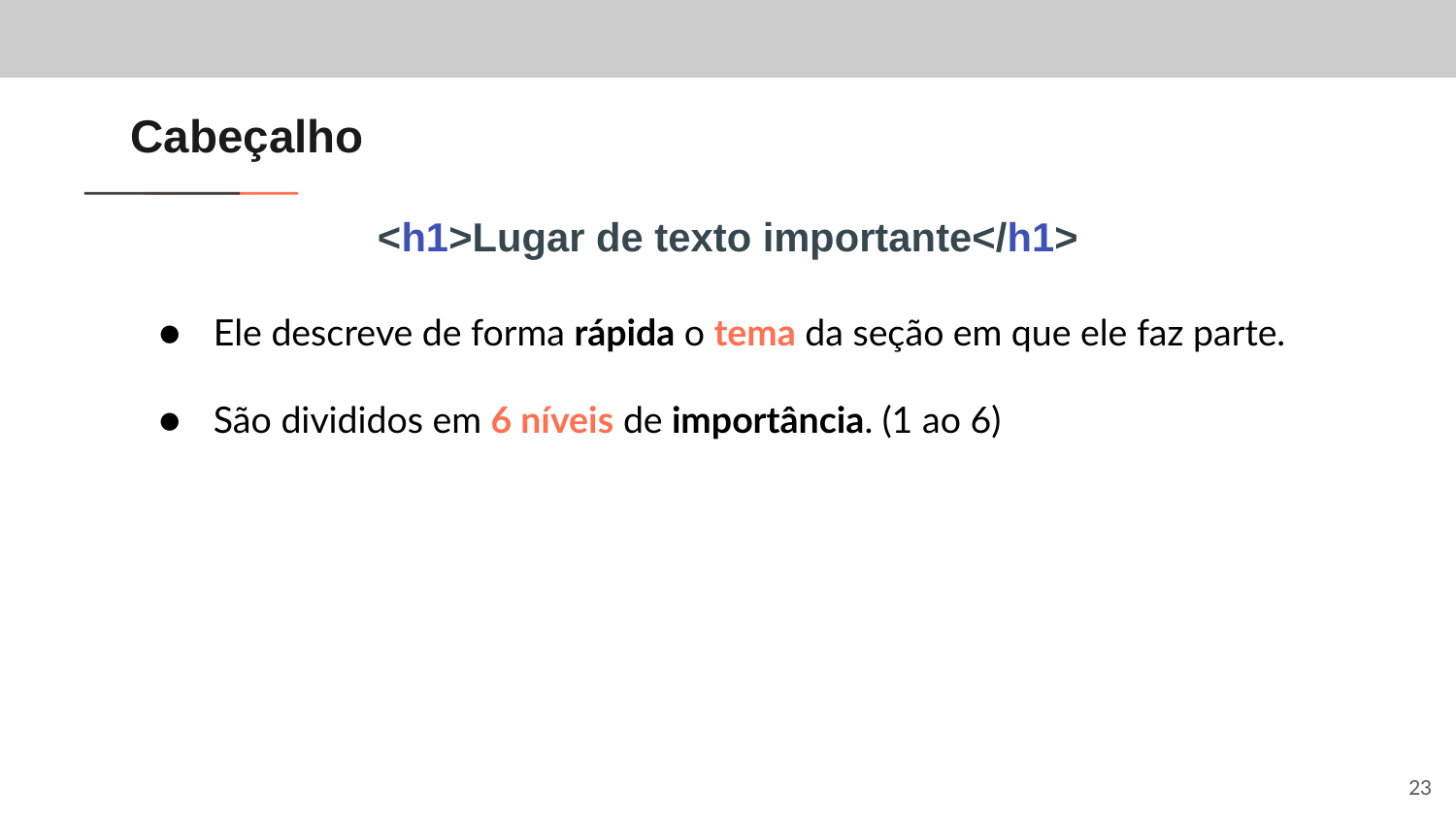

# Cabeçalho
<h1>Lugar de texto importante</h1>
Ele descreve de forma rápida o tema da seção em que ele faz parte.

São divididos em 6 níveis de importância. (1 ao 6)
23